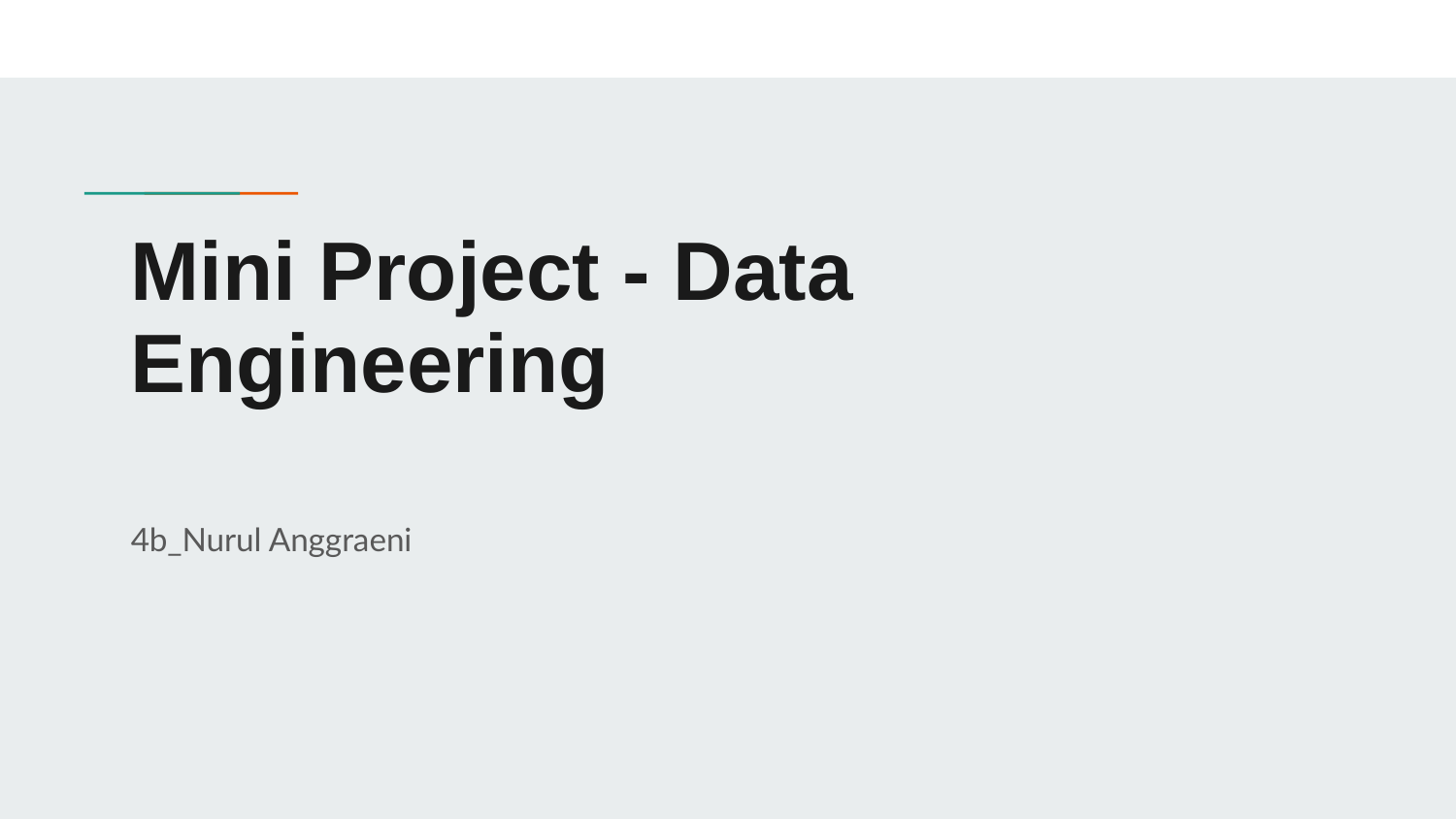

# Mini Project - Data Engineering
4b_Nurul Anggraeni